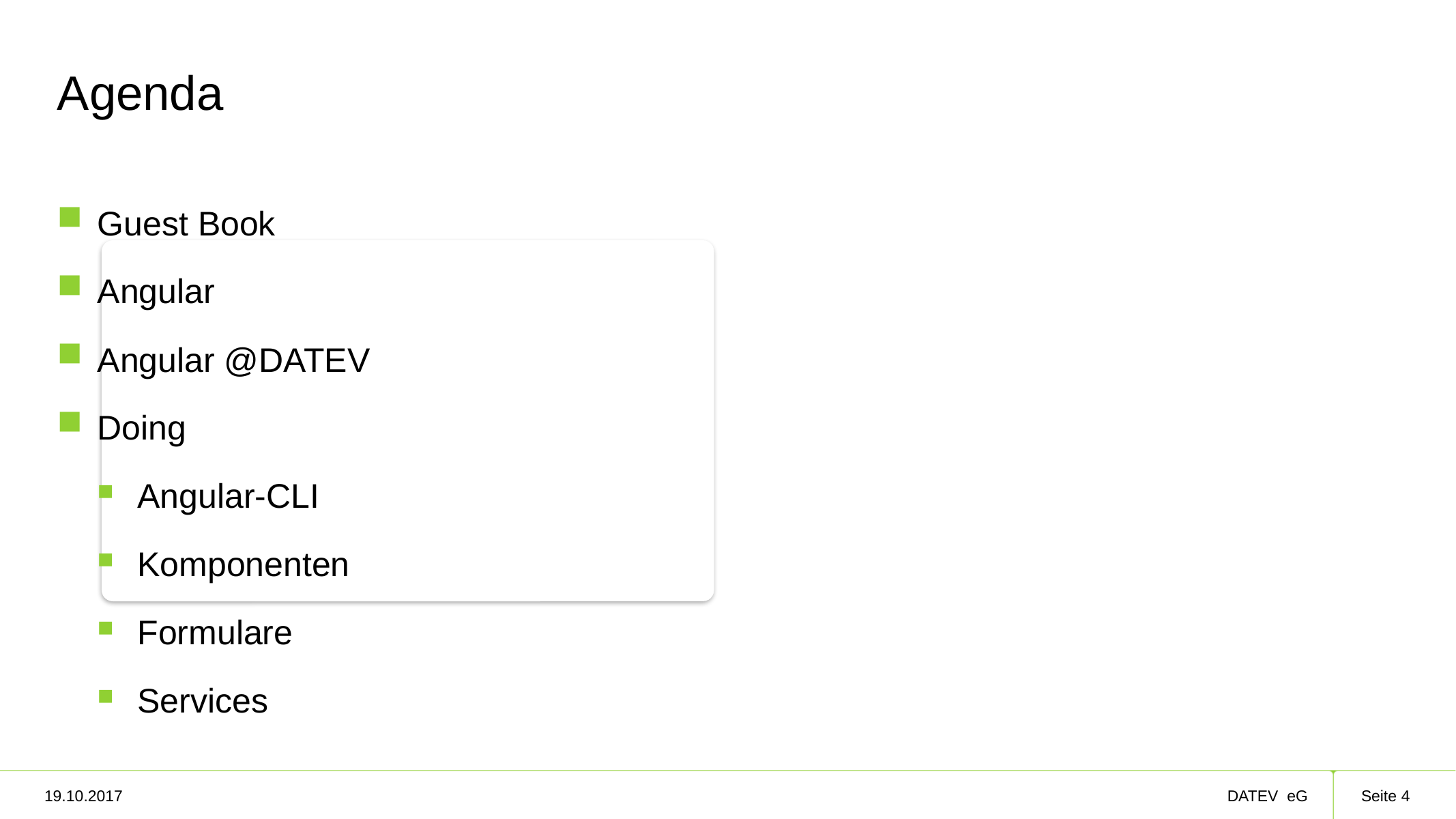

# Agenda
Guest Book
Angular
Angular @DATEV
Doing
Angular-CLI
Komponenten
Formulare
Services

Seite 4
19.10.2017